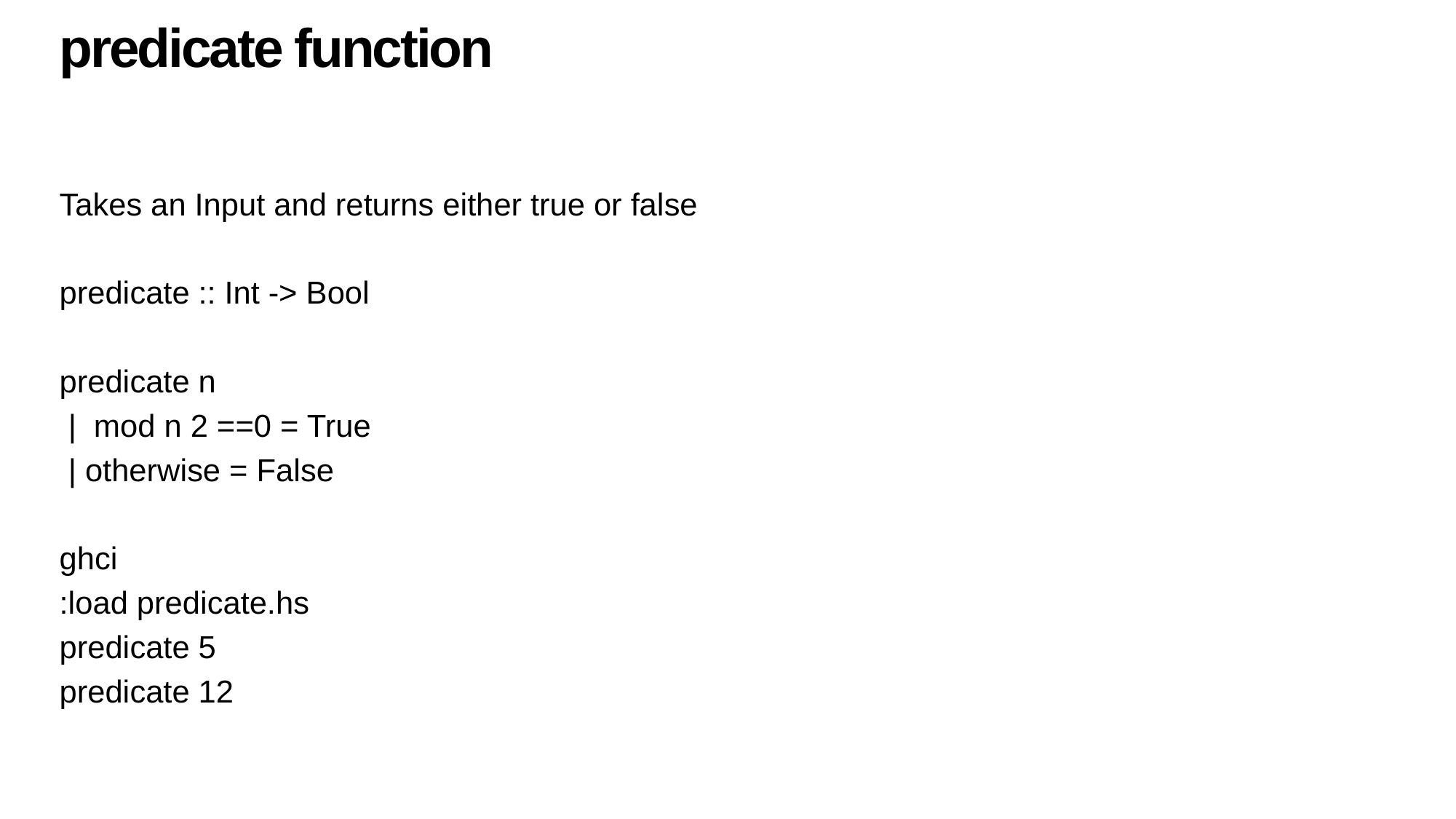

predicate function
Takes an Input and returns either true or false

predicate :: Int -> Bool

predicate n
 |  mod n 2 ==0 = True
 | otherwise = False

ghci
:load predicate.hs
predicate 5
predicate 12